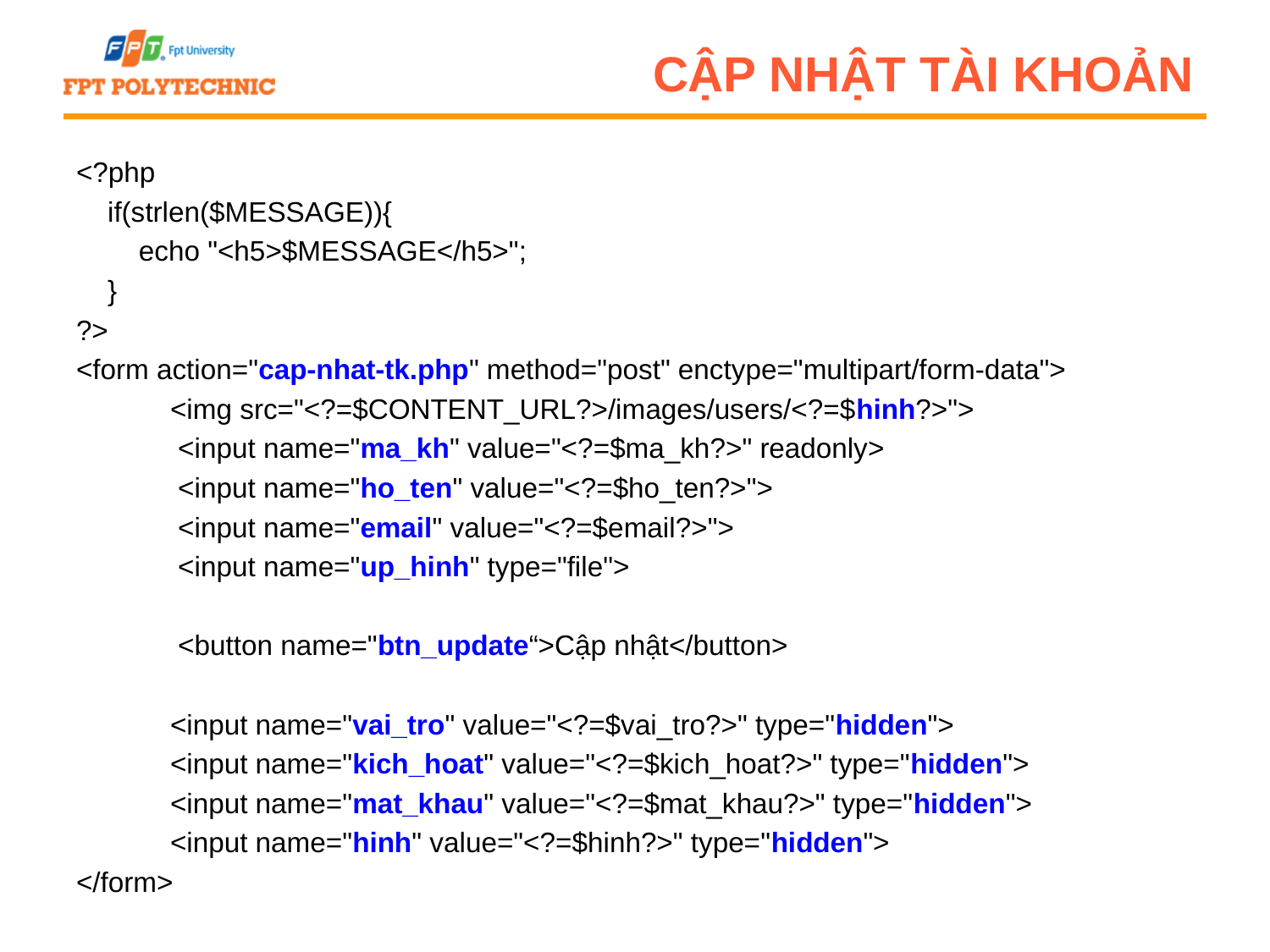

# Cập nhật tài khoản
<?php
    if(strlen($MESSAGE)){
        echo "<h5>$MESSAGE</h5>";
    }
?>
<form action="cap-nhat-tk.php" method="post" enctype="multipart/form-data">
            <img src="<?=$CONTENT_URL?>/images/users/<?=$hinh?>">
             <input name="ma_kh" value="<?=$ma_kh?>" readonly>
             <input name="ho_ten" value="<?=$ho_ten?>">
             <input name="email" value="<?=$email?>">
             <input name="up_hinh" type="file">

             <button name="btn_update“>Cập nhật</button>

            <input name="vai_tro" value="<?=$vai_tro?>" type="hidden">
            <input name="kich_hoat" value="<?=$kich_hoat?>" type="hidden">
            <input name="mat_khau" value="<?=$mat_khau?>" type="hidden">
            <input name="hinh" value="<?=$hinh?>" type="hidden">
</form>